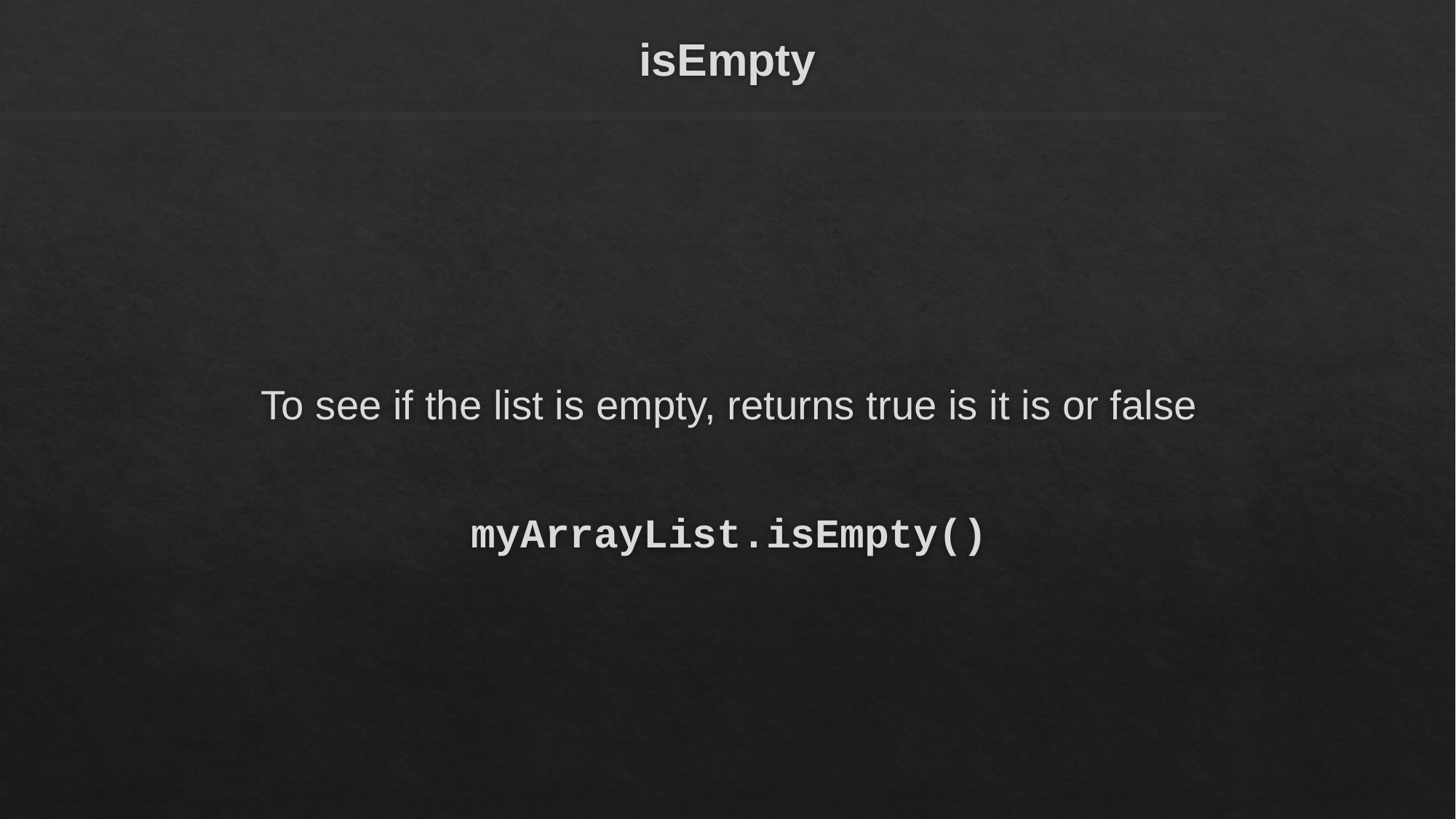

# isEmpty
To see if the list is empty, returns true is it is or false

myArrayList.isEmpty()